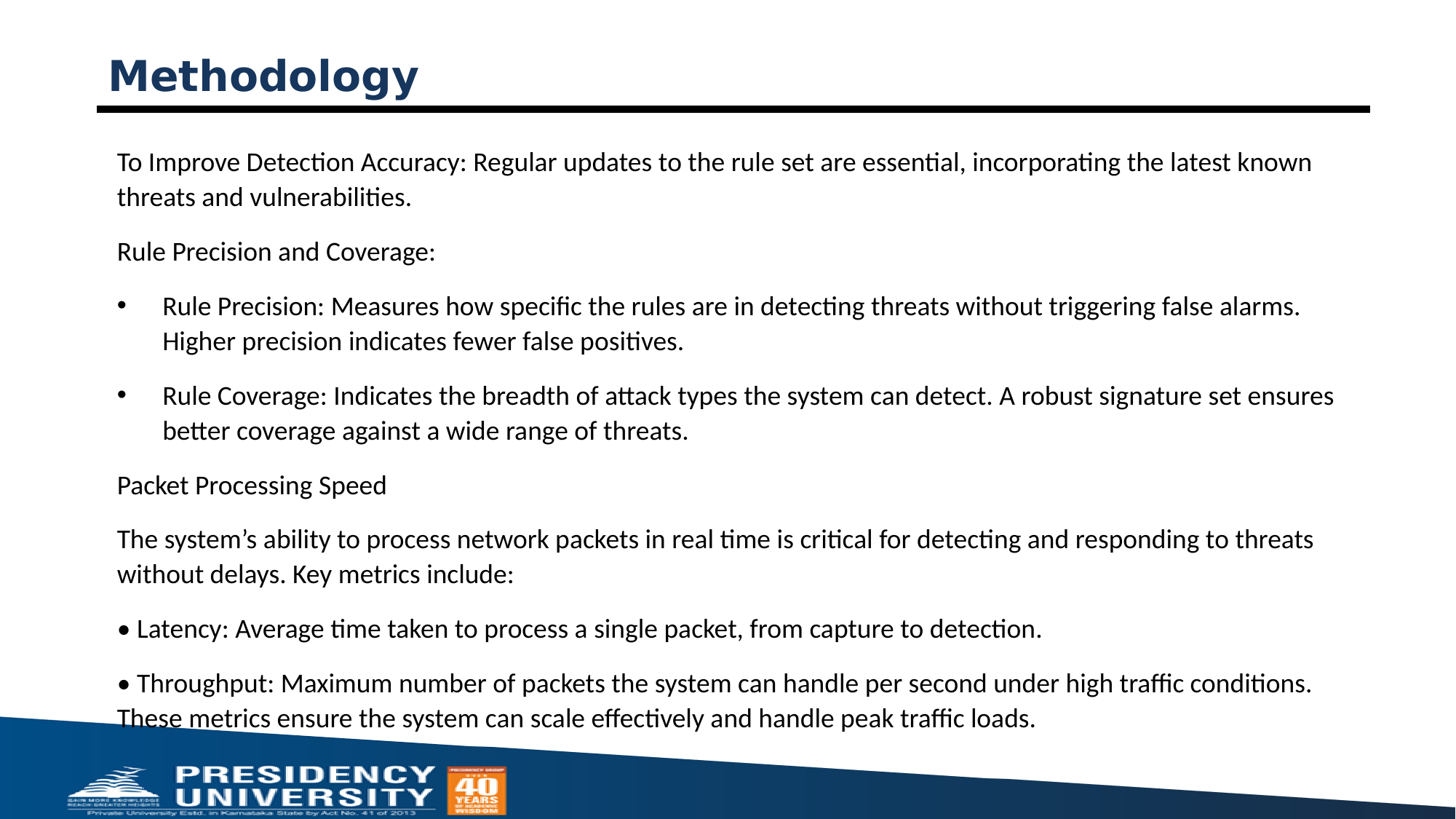

# Methodology
To Improve Detection Accuracy: Regular updates to the rule set are essential, incorporating the latest known threats and vulnerabilities.
Rule Precision and Coverage:
Rule Precision: Measures how specific the rules are in detecting threats without triggering false alarms. Higher precision indicates fewer false positives.
Rule Coverage: Indicates the breadth of attack types the system can detect. A robust signature set ensures better coverage against a wide range of threats.
Packet Processing Speed
The system’s ability to process network packets in real time is critical for detecting and responding to threats without delays. Key metrics include:
• Latency: Average time taken to process a single packet, from capture to detection.
• Throughput: Maximum number of packets the system can handle per second under high traffic conditions. These metrics ensure the system can scale effectively and handle peak traffic loads.